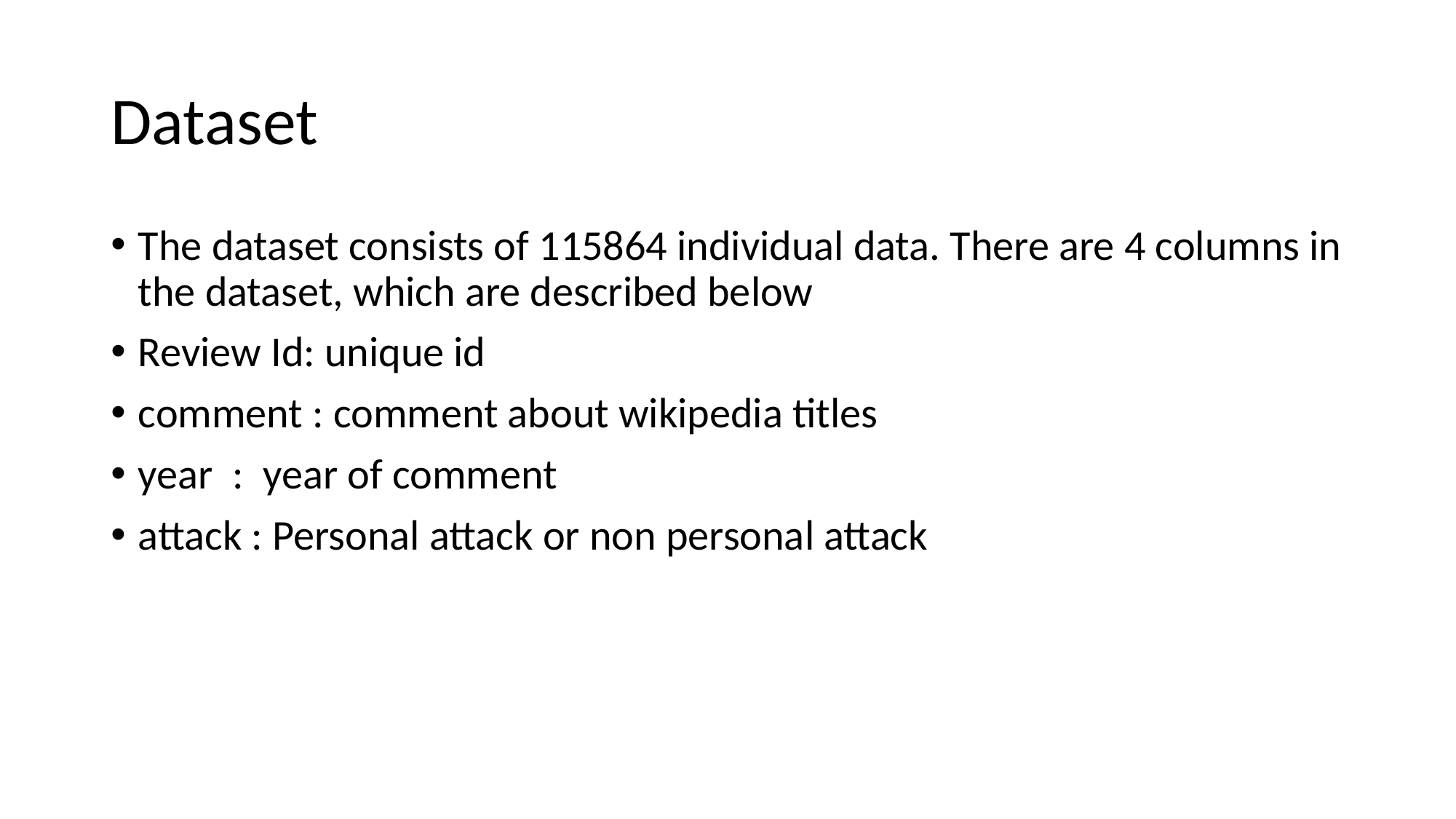

# Dataset
The dataset consists of 115864 individual data. There are 4 columns in the dataset, which are described below
Review Id: unique id
comment : comment about wikipedia titles
year  :  year of comment
attack : Personal attack or non personal attack